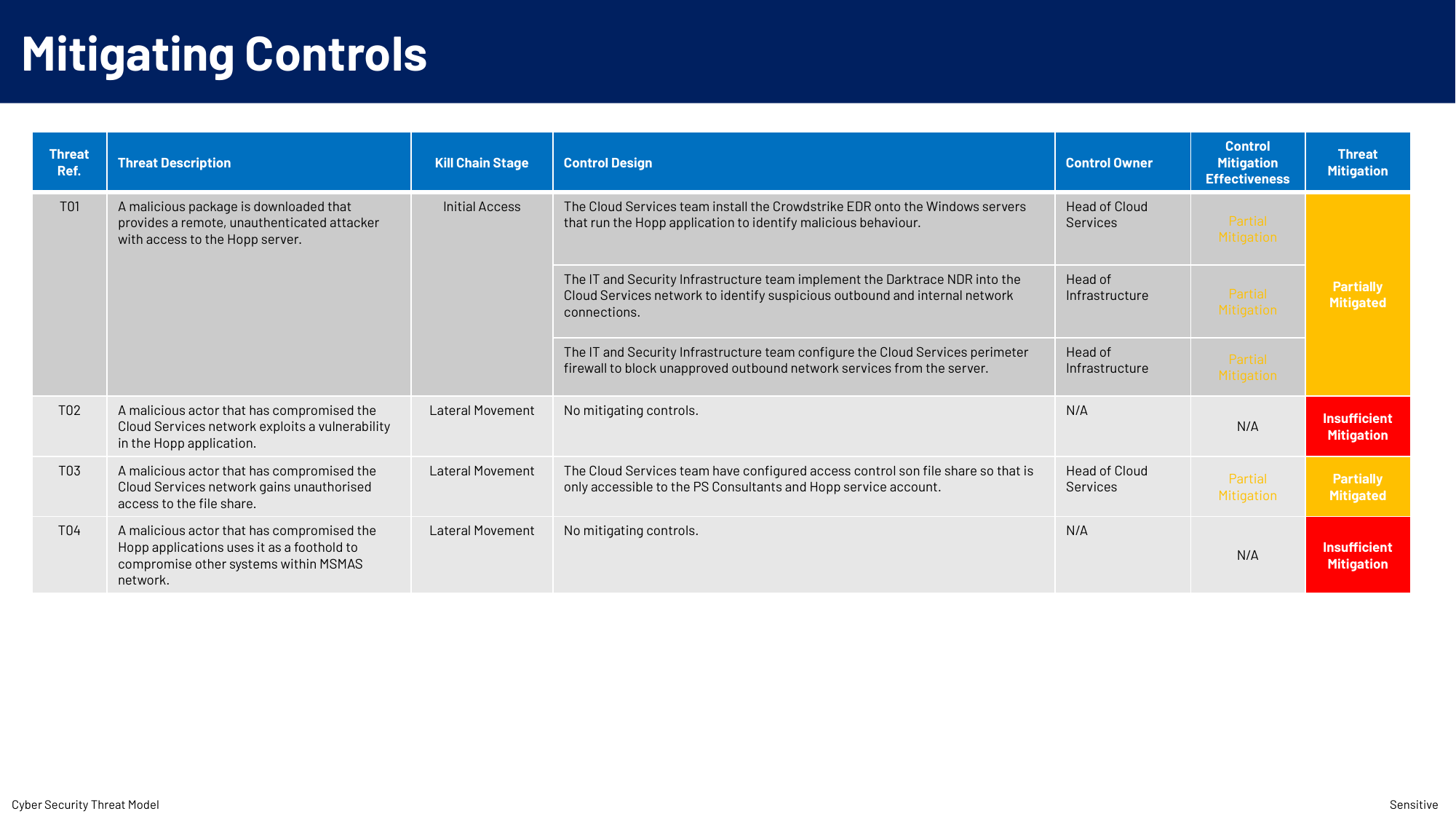

Mitigating Controls
| Threat Ref. | Threat Description | Kill Chain Stage | Control Design | Control Owner | Control Mitigation Effectiveness | Threat Mitigation |
| --- | --- | --- | --- | --- | --- | --- |
| T01 | A malicious package is downloaded that provides a remote, unauthenticated attacker with access to the Hopp server. | Initial Access | The Cloud Services team install the Crowdstrike EDR onto the Windows servers that run the Hopp application to identify malicious behaviour. | Head of Cloud Services | Partial Mitigation | Partially Mitigated |
|  |  |  | The IT and Security Infrastructure team implement the Darktrace NDR into the Cloud Services network to identify suspicious outbound and internal network connections. | Head of Infrastructure | Partial Mitigation |  |
|  |  |  | The IT and Security Infrastructure team configure the Cloud Services perimeter firewall to block unapproved outbound network services from the server. | Head of Infrastructure | Partial Mitigation |  |
| T02 | A malicious actor that has compromised the Cloud Services network exploits a vulnerability in the Hopp application. | Lateral Movement | No mitigating controls. | N/A | N/A | Insufficient Mitigation |
| T03 | A malicious actor that has compromised the Cloud Services network gains unauthorised access to the file share. | Lateral Movement | The Cloud Services team have configured access control son file share so that is only accessible to the PS Consultants and Hopp service account. | Head of Cloud Services | Partial Mitigation | Partially Mitigated |
| T04 | A malicious actor that has compromised the Hopp applications uses it as a foothold to compromise other systems within MSMAS network. | Lateral Movement | No mitigating controls. | N/A | N/A | Insufficient Mitigation |
Cyber Security Threat Model	Sensitive